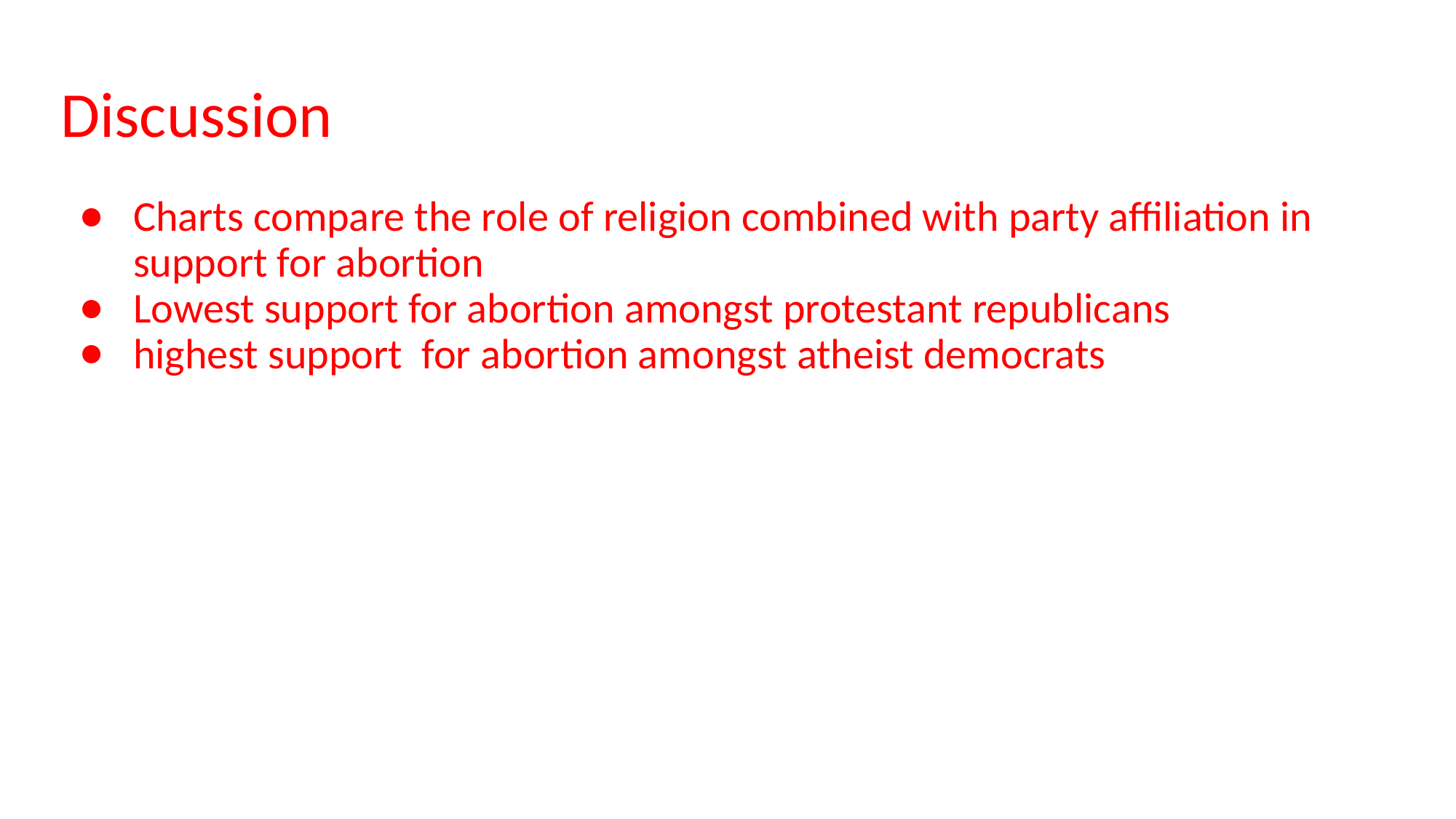

# Discussion
Charts compare the role of religion combined with party affiliation in support for abortion
Lowest support for abortion amongst protestant republicans
highest support  for abortion amongst atheist democrats